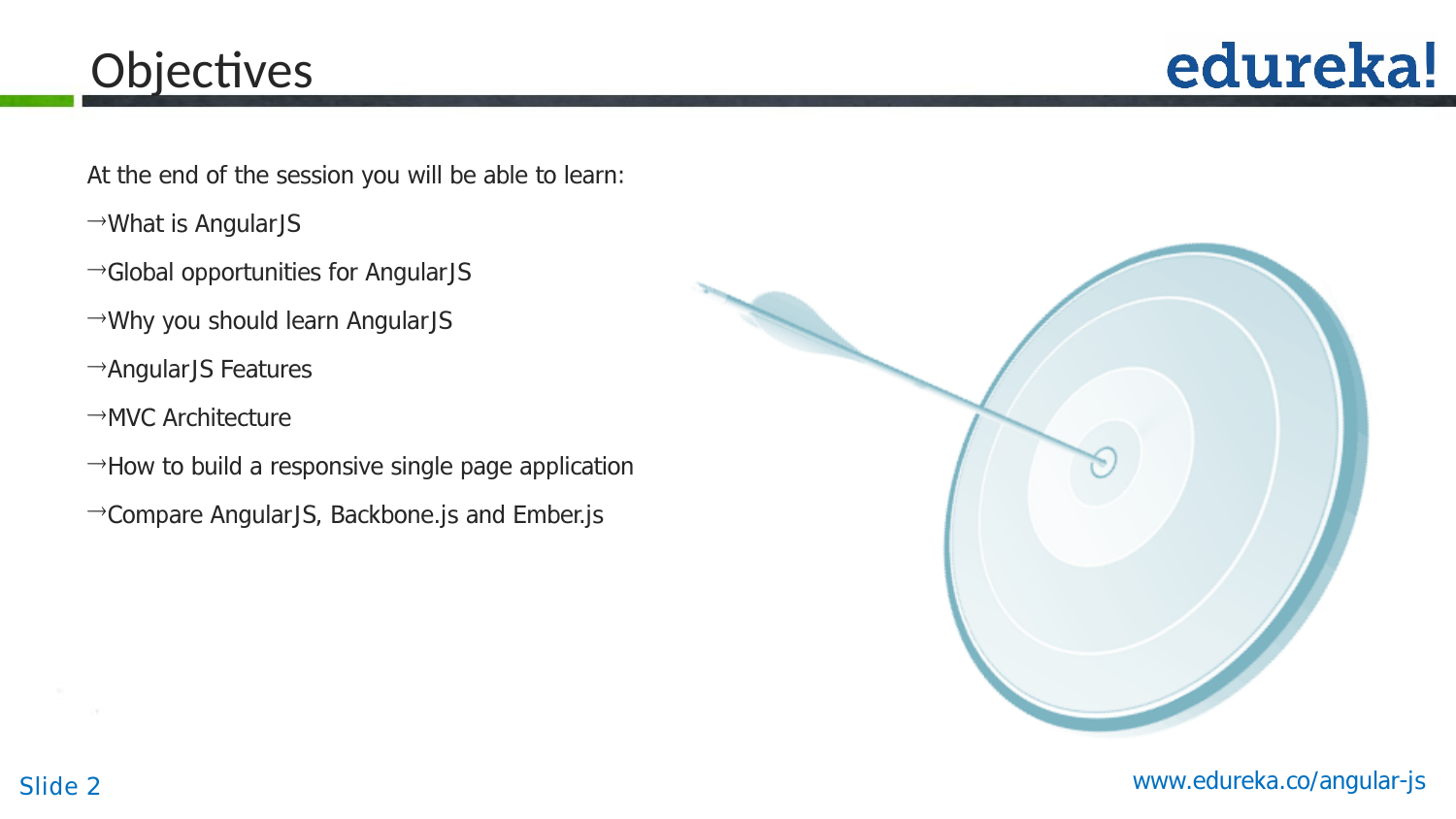

# Objectives
At the end of the session you will be able to learn:
What is AngularJS
Global opportunities for AngularJS
Why you should learn AngularJS
AngularJS Features
MVC Architecture
How to build a responsive single page application
Compare AngularJS, Backbone.js and Ember.js